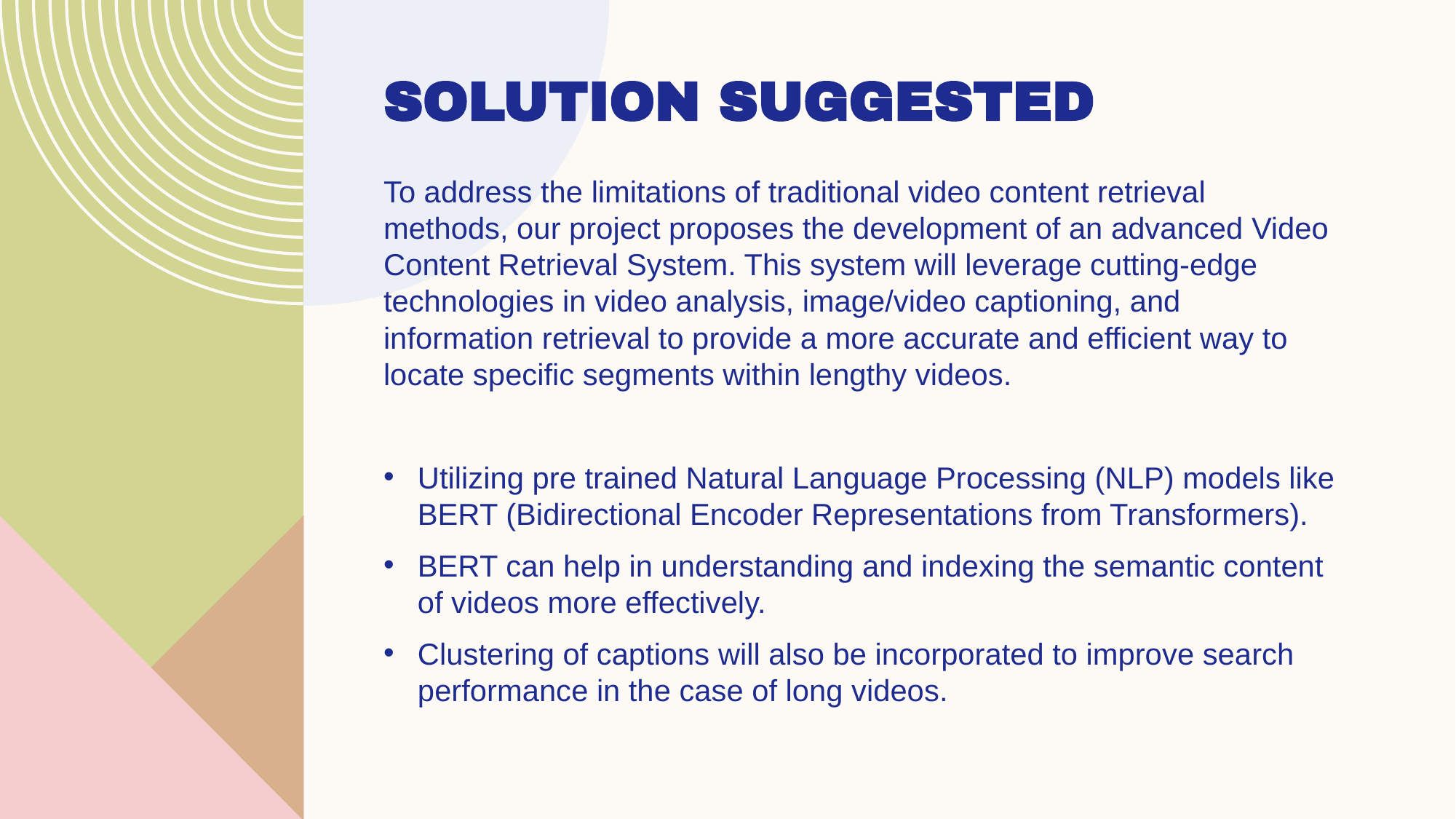

# Solution suggested
To address the limitations of traditional video content retrieval methods, our project proposes the development of an advanced Video Content Retrieval System. This system will leverage cutting-edge technologies in video analysis, image/video captioning, and information retrieval to provide a more accurate and efficient way to locate specific segments within lengthy videos.

Utilizing pre trained Natural Language Processing (NLP) models like BERT (Bidirectional Encoder Representations from Transformers).
BERT can help in understanding and indexing the semantic content of videos more effectively.
Clustering of captions will also be incorporated to improve search performance in the case of long videos.